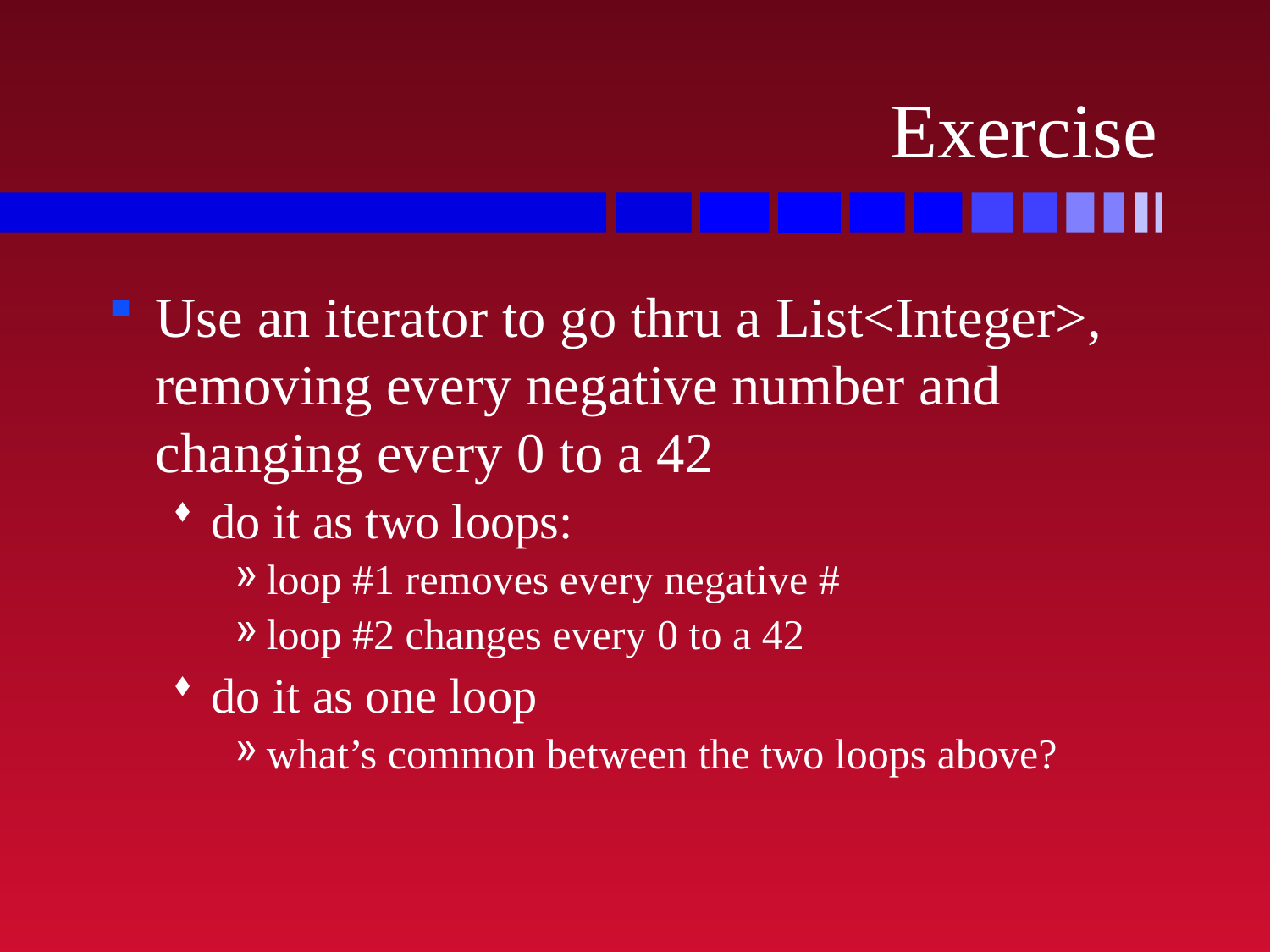

# Exercise
Use an iterator to go thru a List<Integer>, removing every negative number and changing every 0 to a 42
do it as two loops:
loop #1 removes every negative #
loop #2 changes every 0 to a 42
do it as one loop
what’s common between the two loops above?